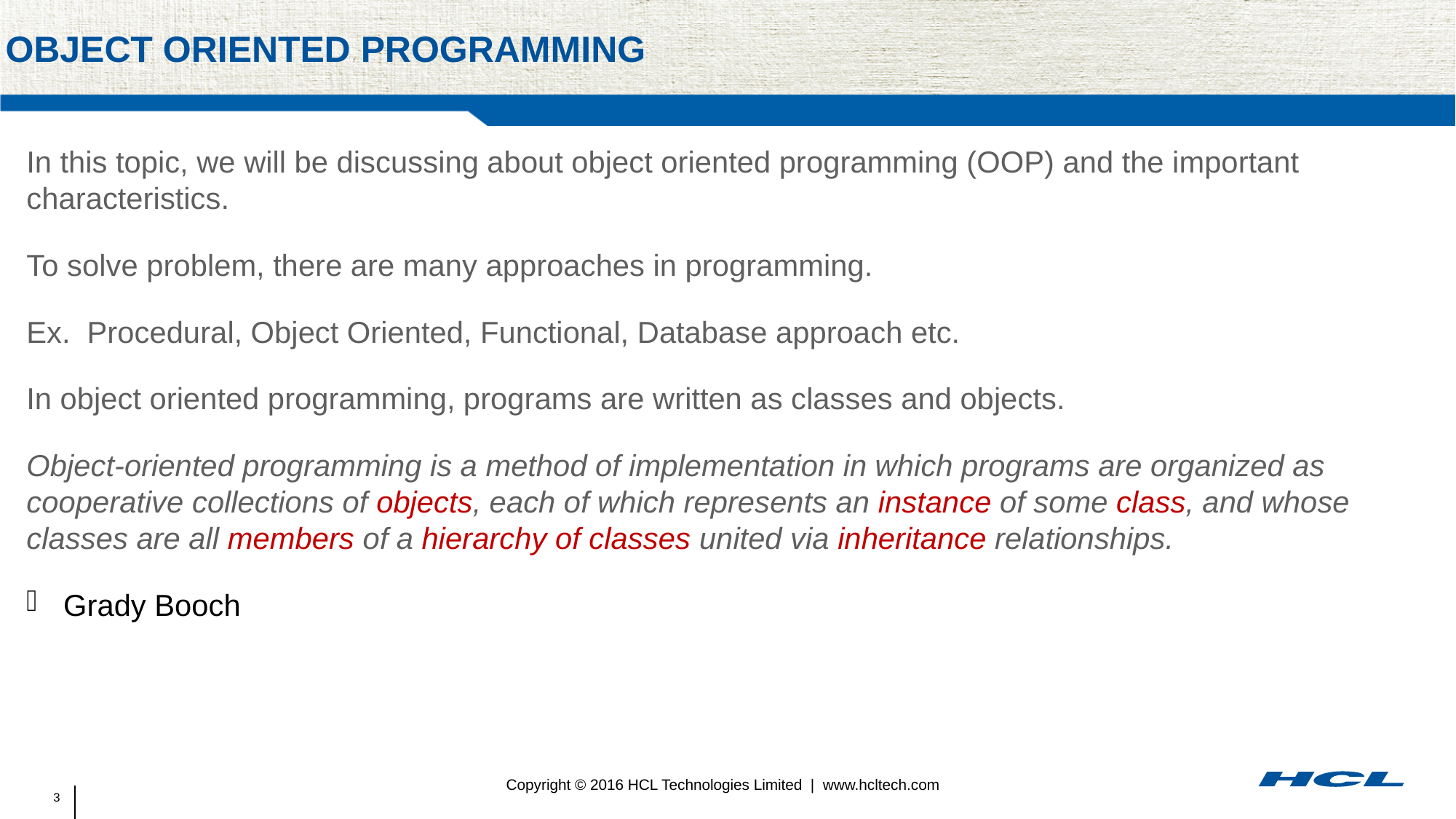

# Object oriented programming
In this topic, we will be discussing about object oriented programming (OOP) and the important characteristics.
To solve problem, there are many approaches in programming.
Ex.  Procedural, Object Oriented, Functional, Database approach etc.
In object oriented programming, programs are written as classes and objects.
Object-oriented programming is a method of implementation in which programs are organized as cooperative collections of objects, each of which represents an instance of some class, and whose classes are all members of a hierarchy of classes united via inheritance relationships.
 Grady Booch